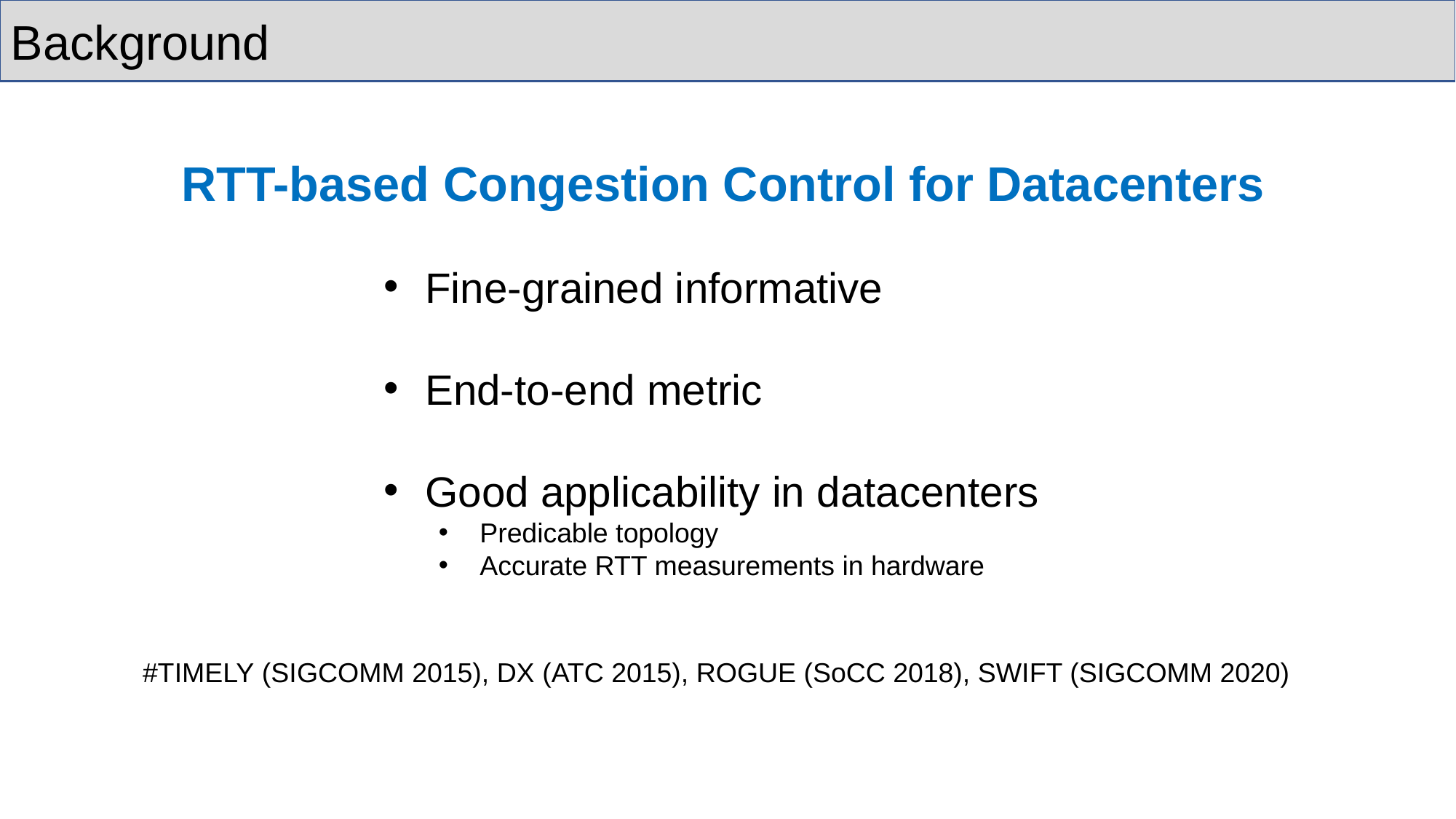

Background
RTT-based Congestion Control for Datacenters
Fine-grained informative

End-to-end metric

Good applicability in datacenters
Predicable topology
Accurate RTT measurements in hardware
#TIMELY (SIGCOMM 2015), DX (ATC 2015), ROGUE (SoCC 2018), SWIFT (SIGCOMM 2020)